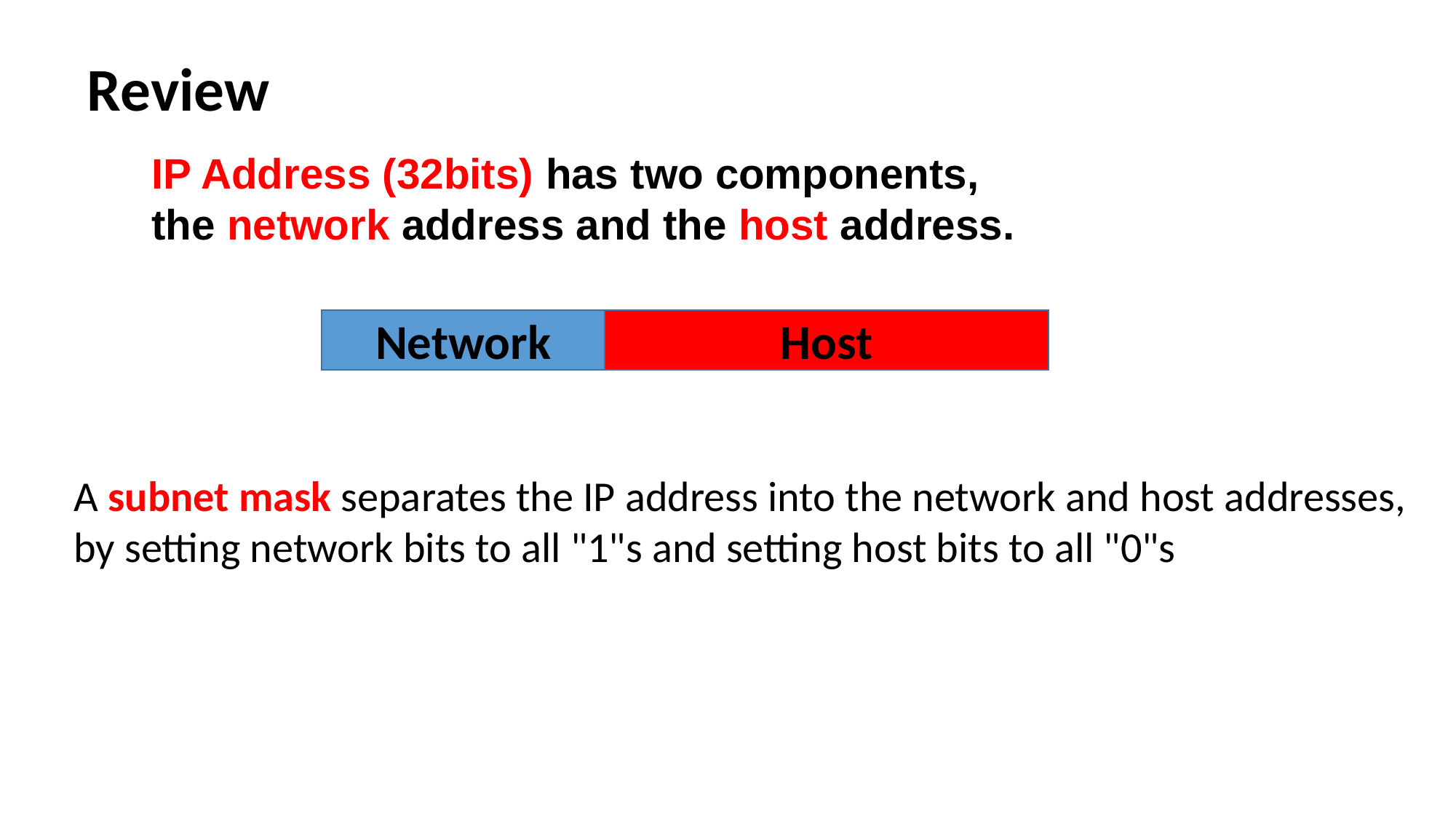

Review
IP Address (32bits) has two components,
the network address and the host address.
Network
Host
A subnet mask separates the IP address into the network and host addresses, by setting network bits to all "1"s and setting host bits to all "0"s